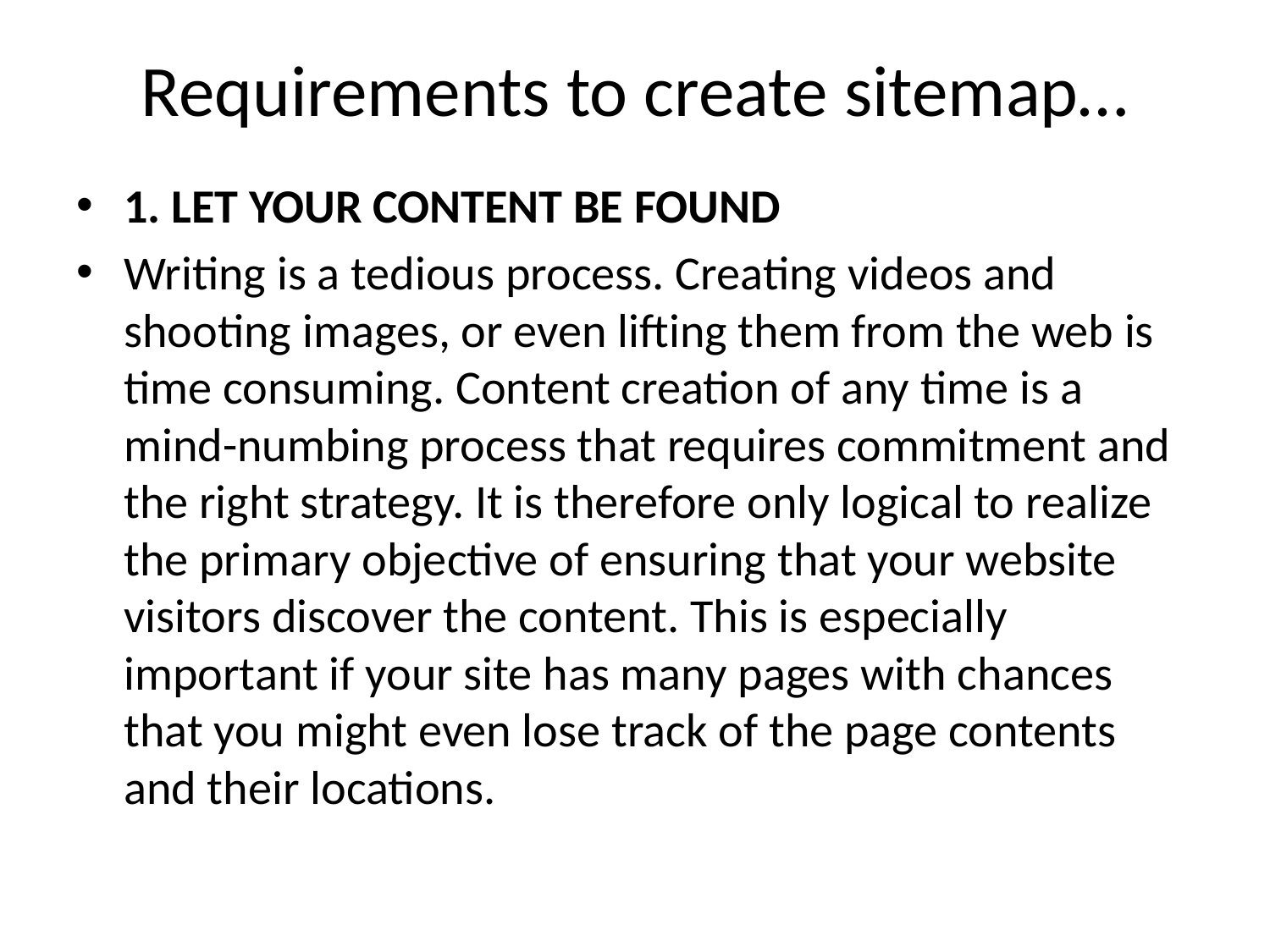

# Requirements to create sitemap…
1. LET YOUR CONTENT BE FOUND
Writing is a tedious process. Creating videos and shooting images, or even lifting them from the web is time consuming. Content creation of any time is a mind-numbing process that requires commitment and the right strategy. It is therefore only logical to realize the primary objective of ensuring that your website visitors discover the content. This is especially important if your site has many pages with chances that you might even lose track of the page contents and their locations.